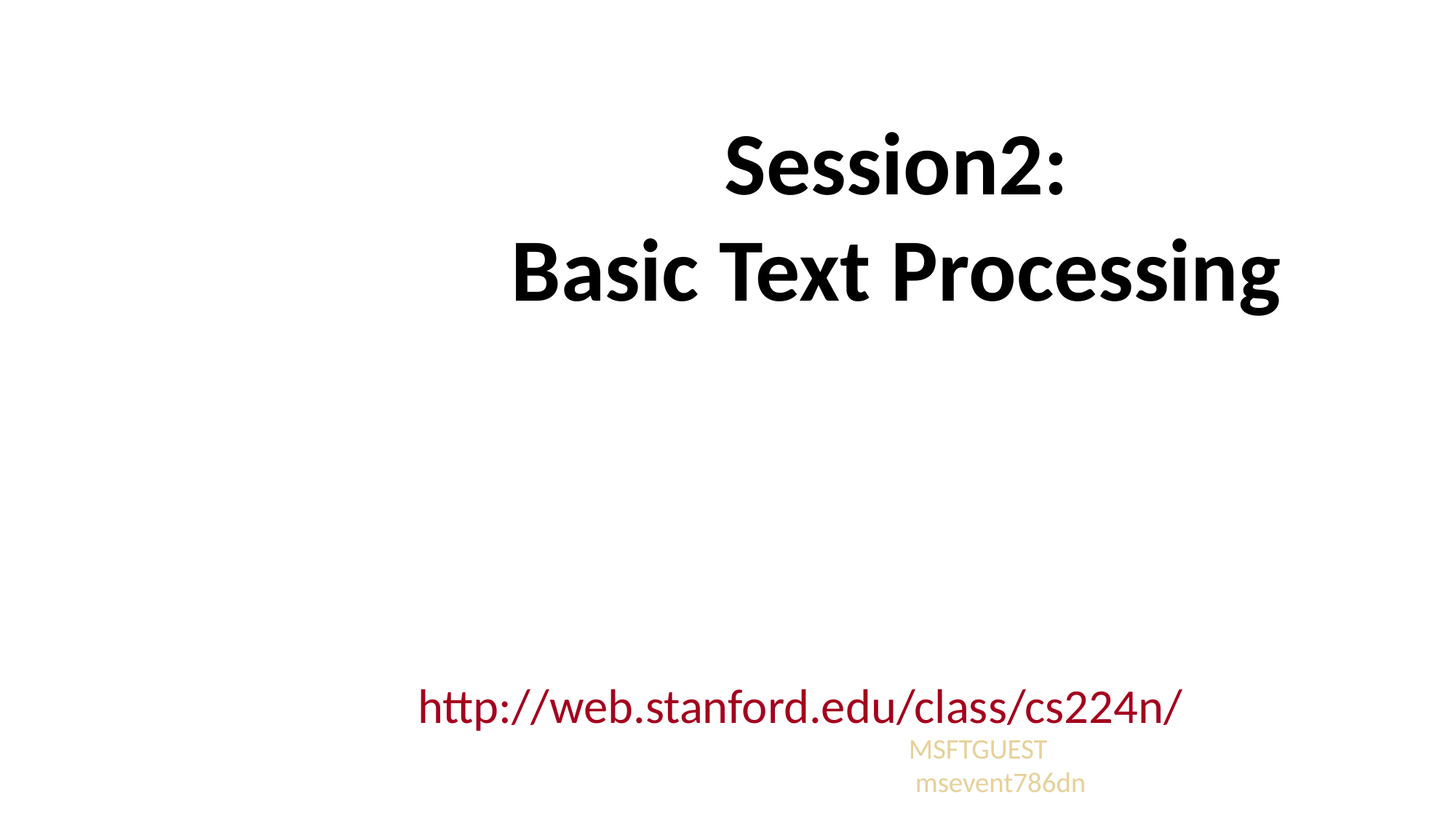

# Session2: Basic Text Processing

http://web.stanford.edu/class/cs224n/

MSFTGUEST        msevent786dn